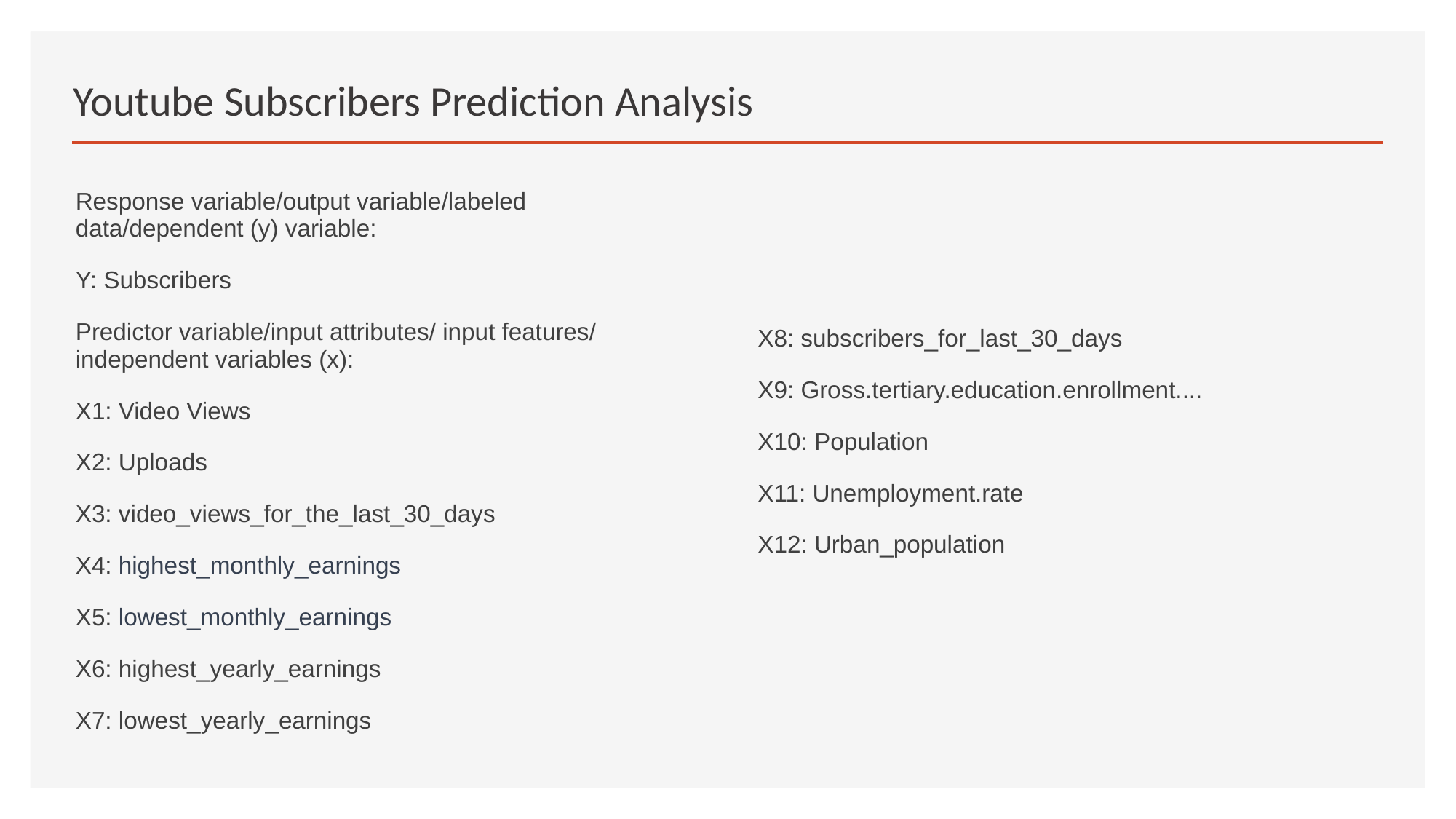

# Youtube Subscribers Prediction Analysis
Response variable/output variable/labeled data/dependent (y) variable:
Y: Subscribers
Predictor variable/input attributes/ input features/ independent variables (x):
X1: Video Views
X2: Uploads
X3: video_views_for_the_last_30_days
X4: highest_monthly_earnings
X5: lowest_monthly_earnings
X6: highest_yearly_earnings
X7: lowest_yearly_earnings
X8: subscribers_for_last_30_days
X9: Gross.tertiary.education.enrollment....
X10: Population
X11: Unemployment.rate
X12: Urban_population